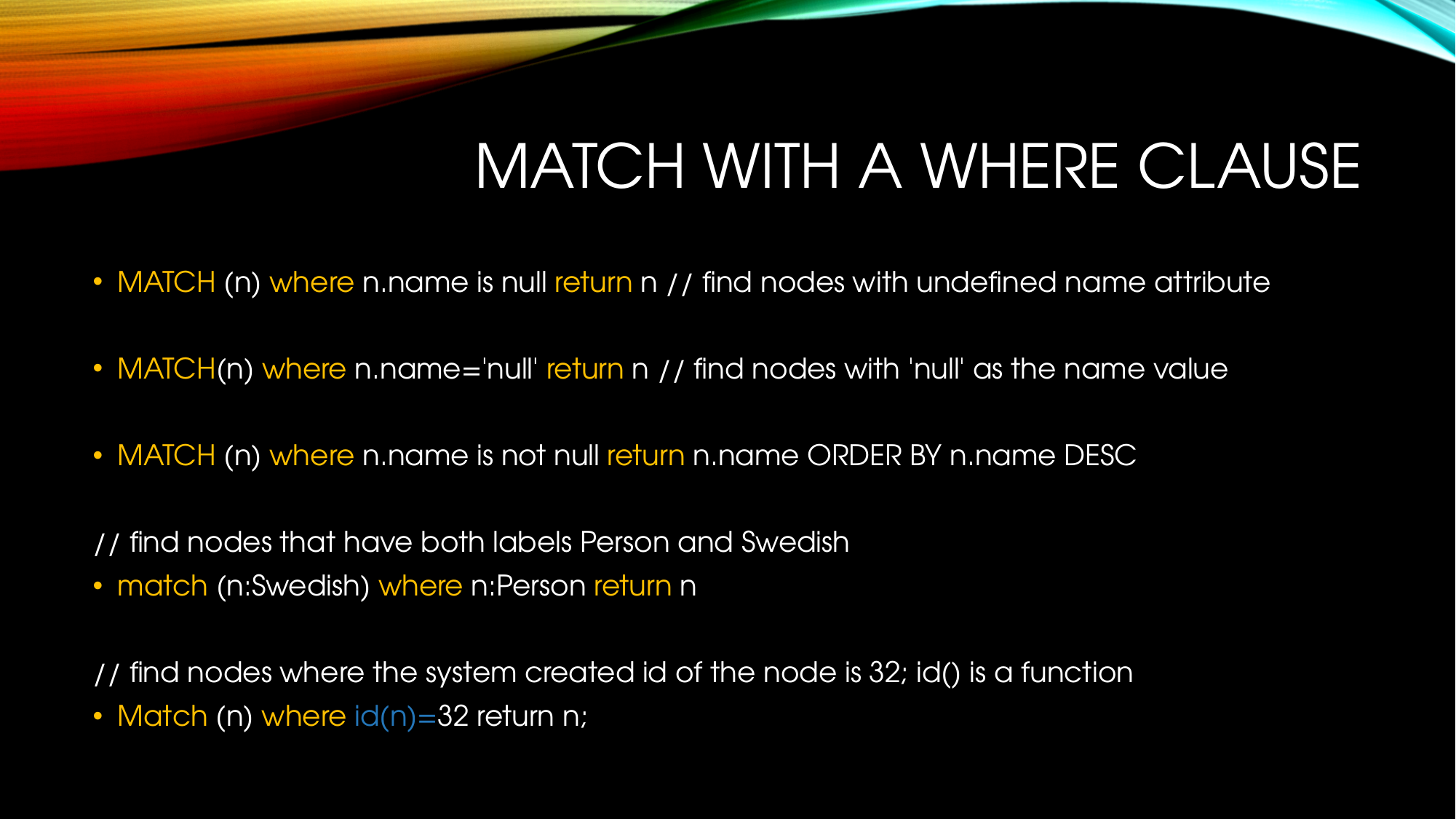

# MATCH with a WHERE clause
MATCH (n) where n.name is null return n // find nodes with undefined name attribute

MATCH(n) where n.name='null' return n // find nodes with 'null' as the name value

MATCH (n) where n.name is not null return n.name ORDER BY n.name DESC

// find nodes that have both labels Person and Swedish
match (n:Swedish) where n:Person return n

// find nodes where the system created id of the node is 32; id() is a function
Match (n) where id(n)=32 return n;